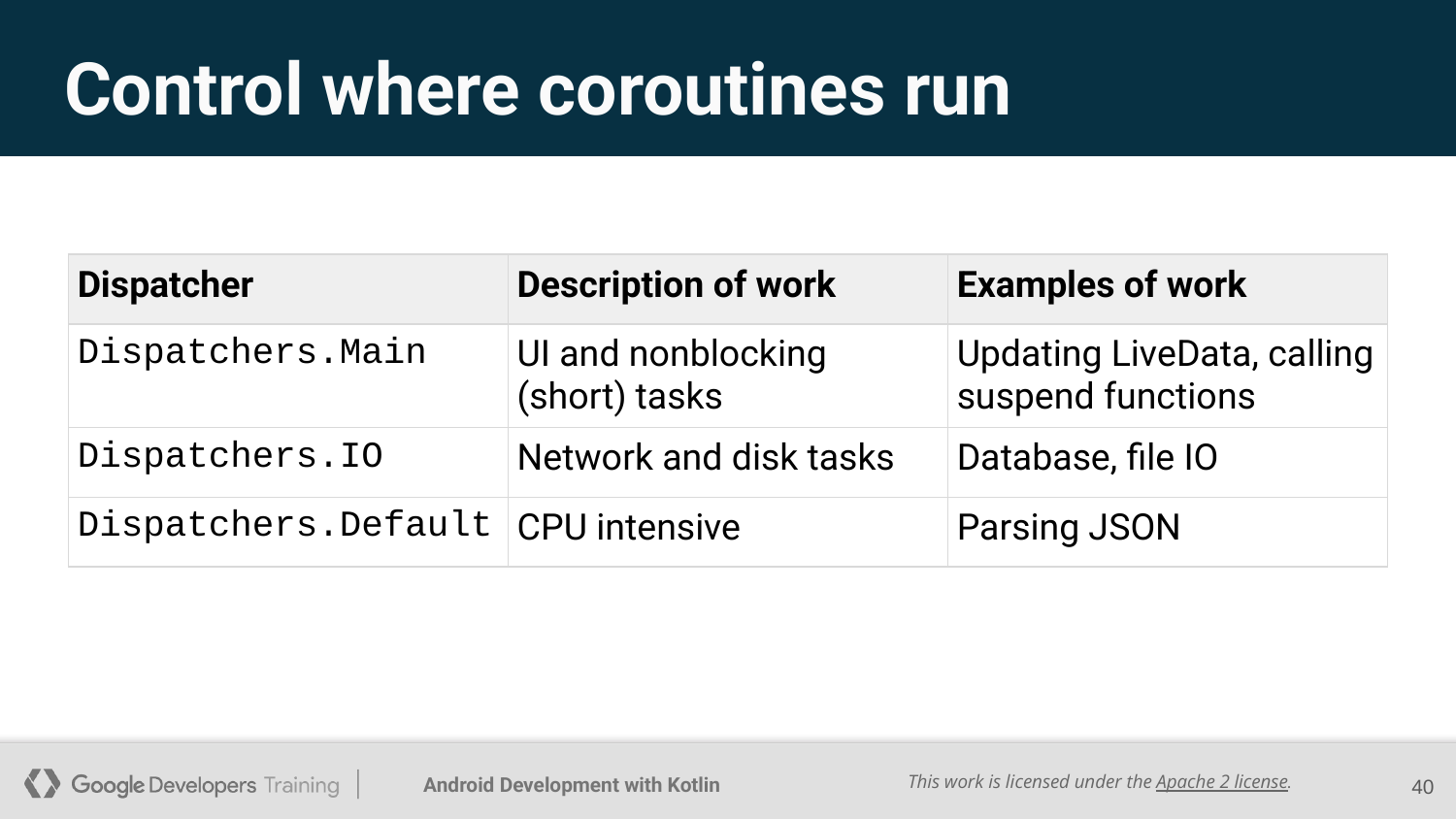

# Control where coroutines run
| Dispatcher | Description of work | Examples of work |
| --- | --- | --- |
| Dispatchers.Main | UI and nonblocking (short) tasks | Updating LiveData, calling suspend functions |
| Dispatchers.IO | Network and disk tasks | Database, file IO |
| Dispatchers.Default | CPU intensive | Parsing JSON |
40